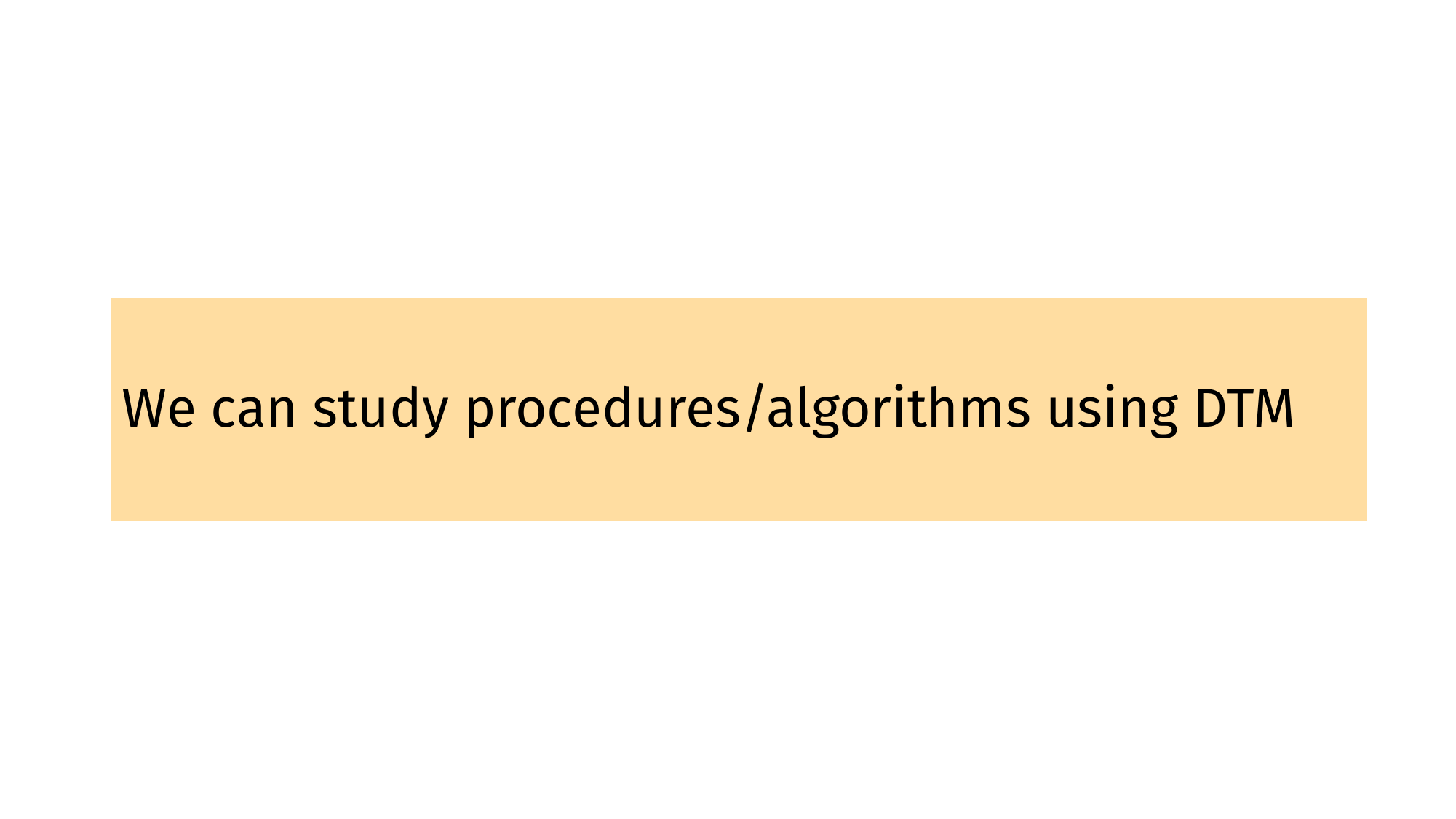

# We can study procedures/algorithms using DTM